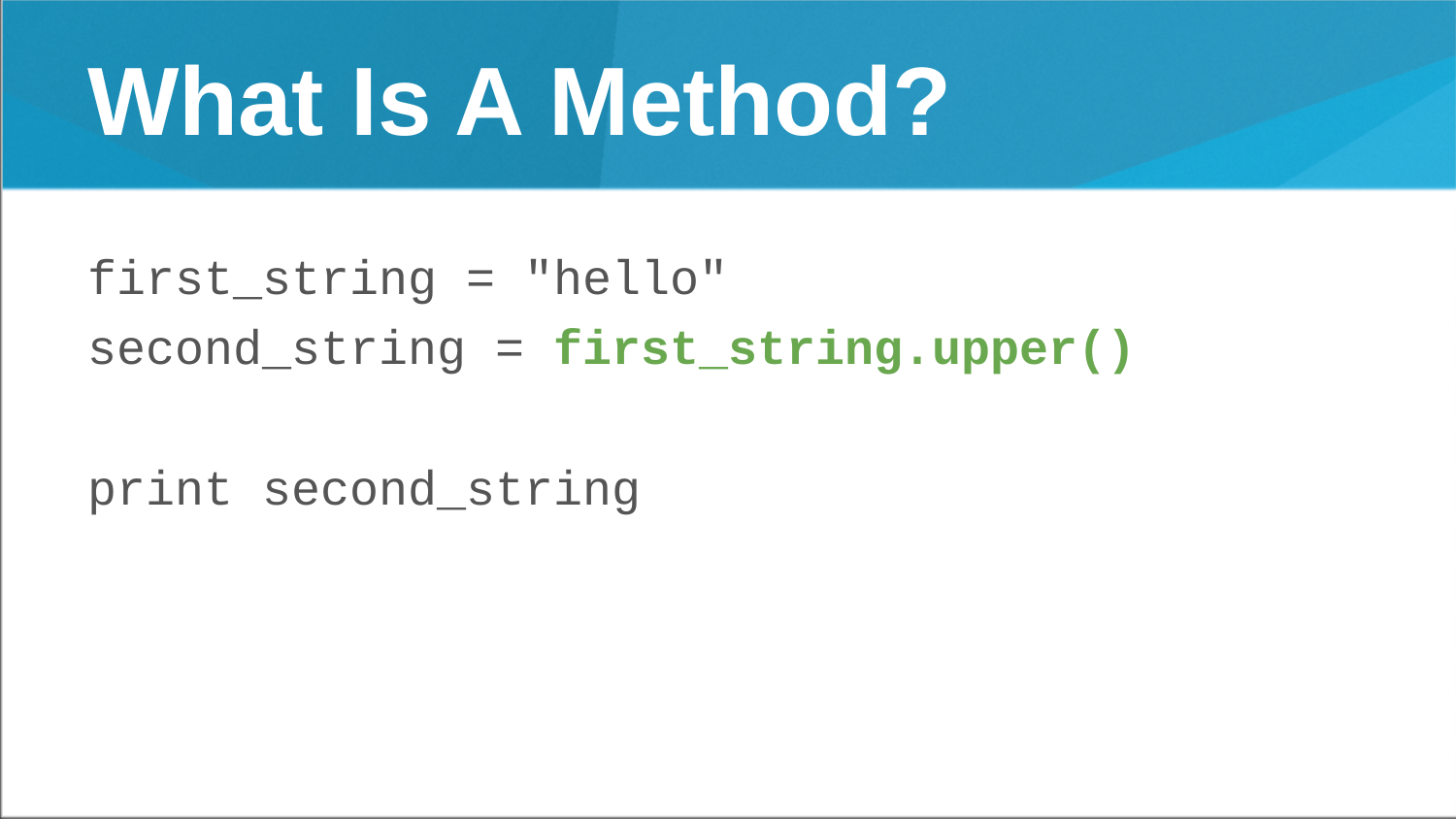

What Is A Method?
first_string = "hello"
second_string = first_string.upper()

print second_string